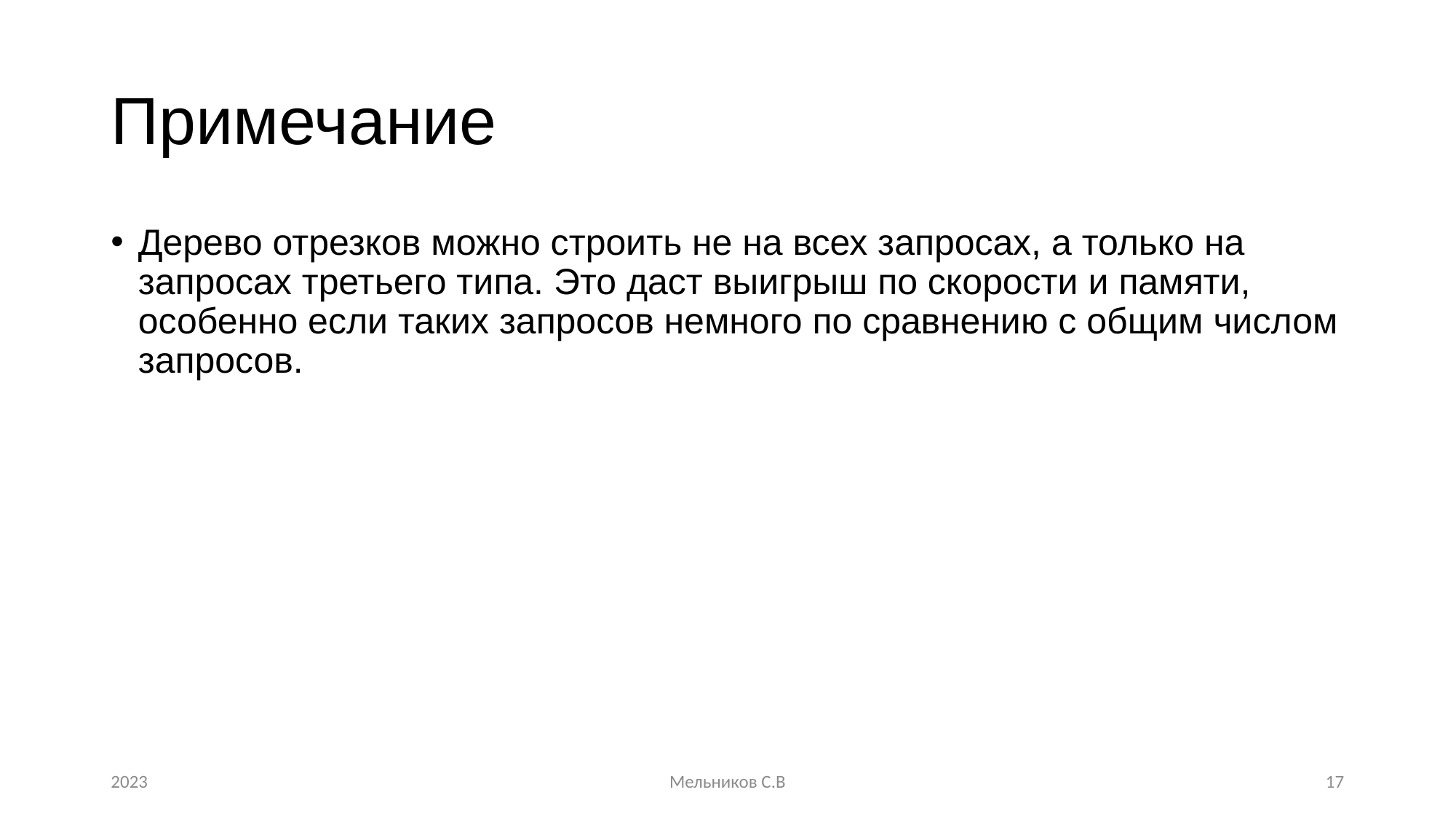

# Примечание
Дерево отрезков можно строить не на всех запросах, а только на запросах третьего типа. Это даст выигрыш по скорости и памяти, особенно если таких запросов немного по сравнению с общим числом запросов.

2023
Мельников С.В
17